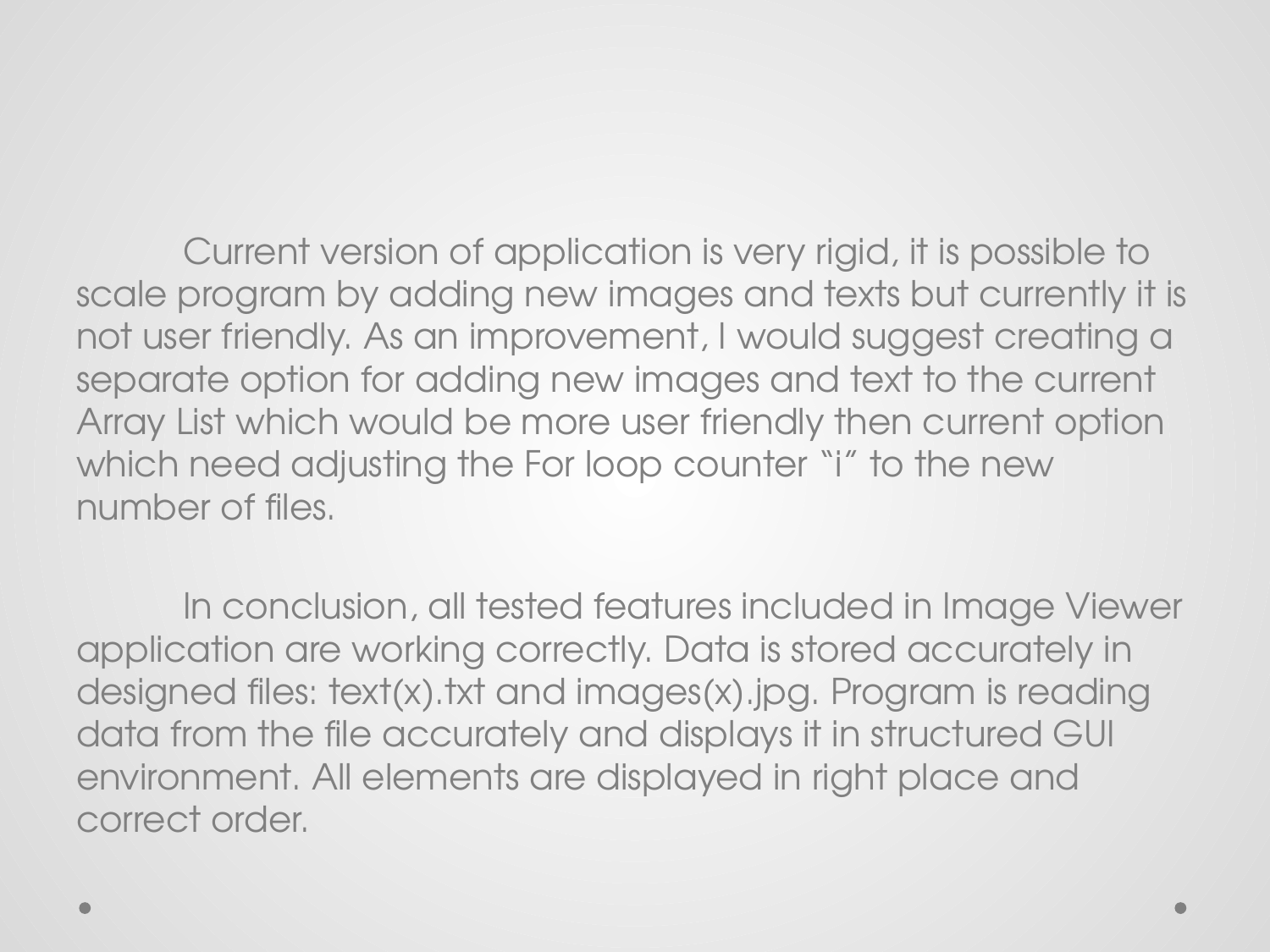

#
	Current version of application is very rigid, it is possible to scale program by adding new images and texts but currently it is not user friendly. As an improvement, I would suggest creating a separate option for adding new images and text to the current Array List which would be more user friendly then current option which need adjusting the For loop counter “i” to the new number of files.

	In conclusion, all tested features included in Image Viewer application are working correctly. Data is stored accurately in designed files: text(x).txt and images(x).jpg. Program is reading data from the file accurately and displays it in structured GUI environment. All elements are displayed in right place and correct order.